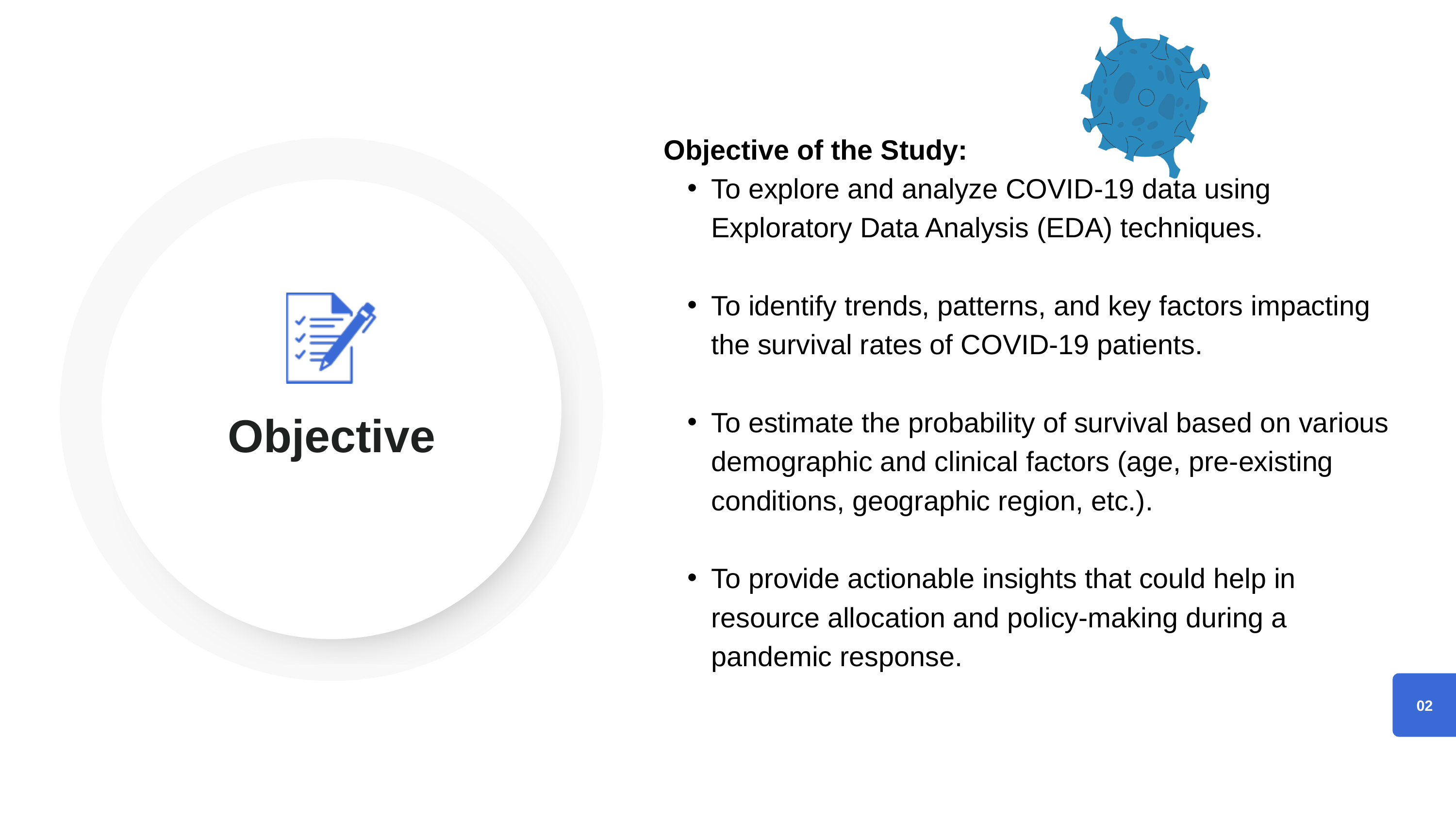

Objective of the Study:
To explore and analyze COVID-19 data using Exploratory Data Analysis (EDA) techniques.

To identify trends, patterns, and key factors impacting the survival rates of COVID-19 patients.

To estimate the probability of survival based on various demographic and clinical factors (age, pre-existing conditions, geographic region, etc.).

To provide actionable insights that could help in resource allocation and policy-making during a pandemic response.

Objective

02